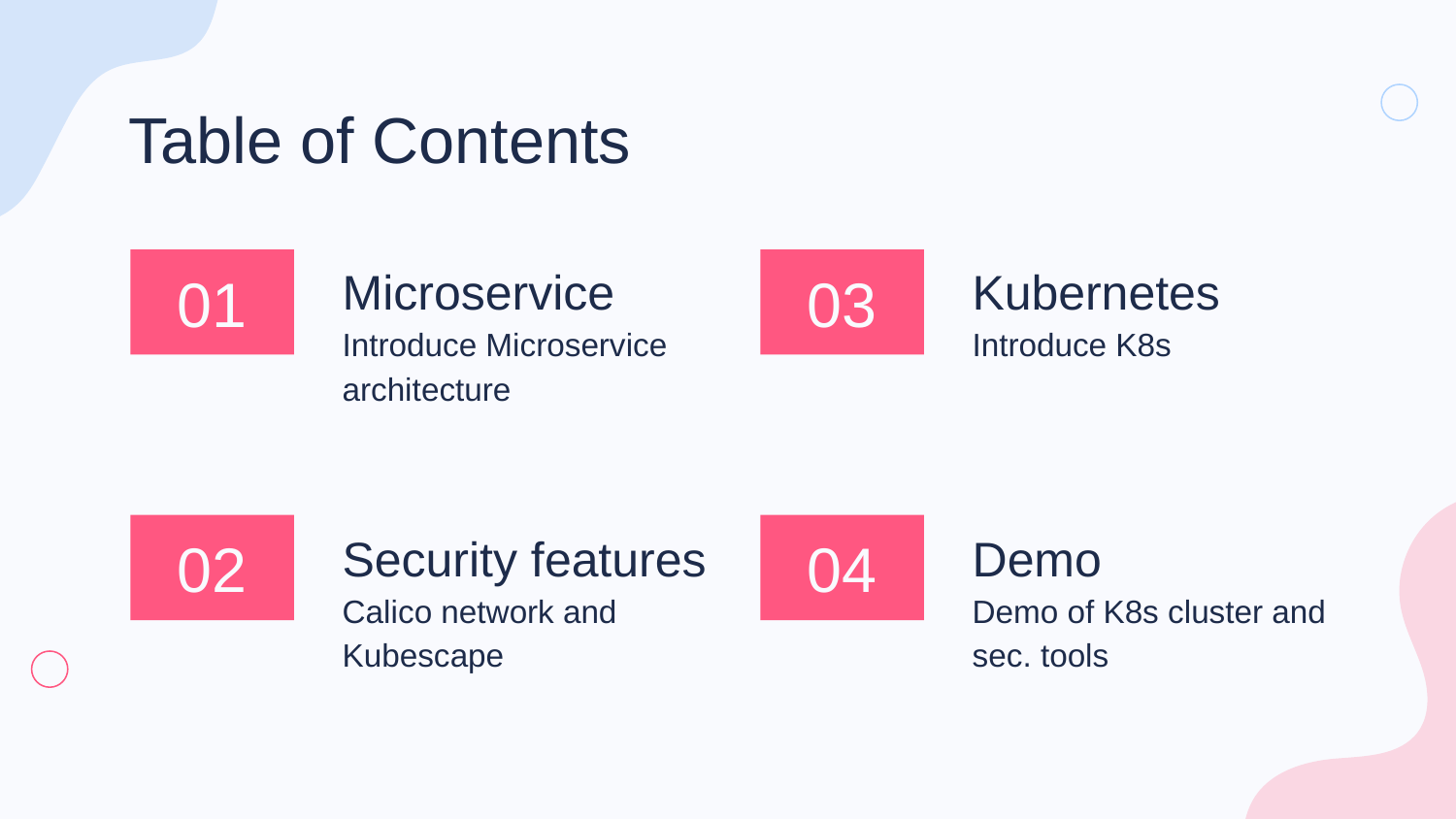

Table of Contents
Microservice
Kubernetes
# 01
03
Introduce Microservice architecture
Introduce K8s
Demo
Security features
04
02
Demo of K8s cluster and sec. tools
Calico network and Kubescape